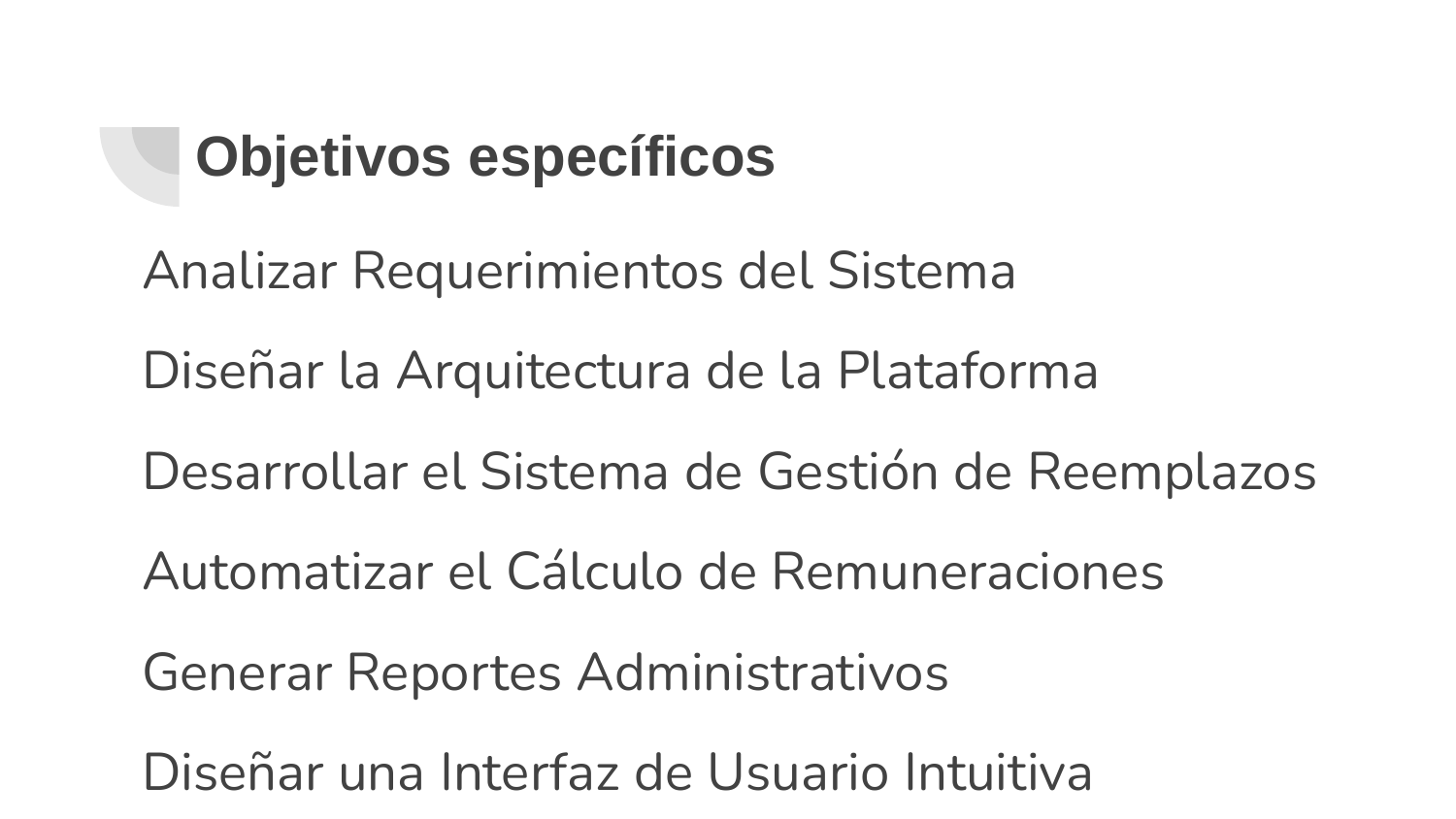

# Objetivos específicos
Analizar Requerimientos del Sistema
Diseñar la Arquitectura de la Plataforma
Desarrollar el Sistema de Gestión de Reemplazos
Automatizar el Cálculo de Remuneraciones
Generar Reportes Administrativos
Diseñar una Interfaz de Usuario Intuitiva